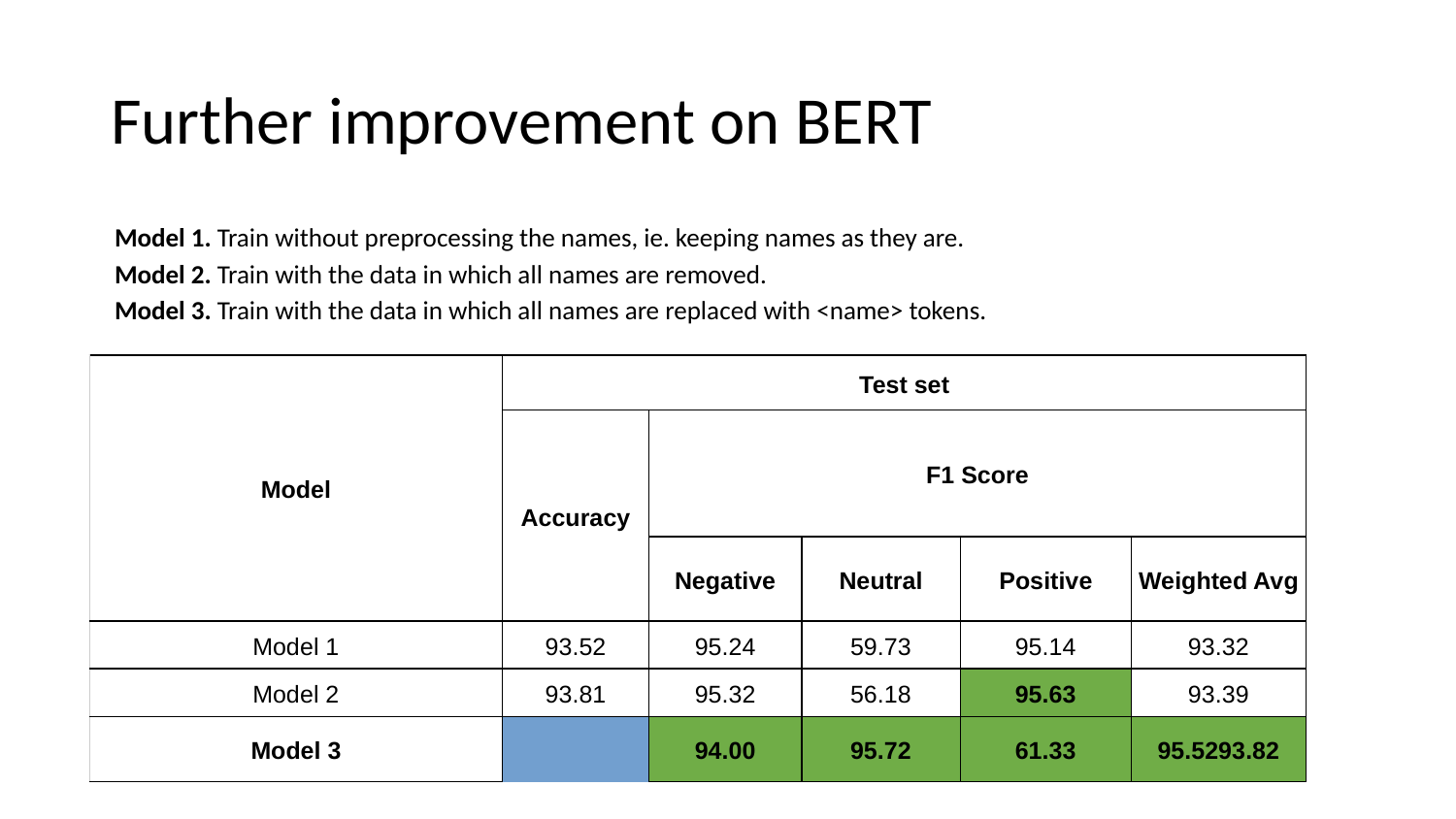

# Further improvement on BERT
Model 1. Train without preprocessing the names, ie. keeping names as they are.
Model 2. Train with the data in which all names are removed.
Model 3. Train with the data in which all names are replaced with <name> tokens.
| Model |  | Test set |  |  |  |  |
| --- | --- | --- | --- | --- | --- | --- |
|  |  | Accuracy | F1 Score |  |  |  |
|  |  |  | Negative | Neutral | Positive | Weighted Avg |
| Model 1 |  | 93.52 | 95.24 | 59.73 | 95.14 | 93.32 |
| Model 2 |  | 93.81 | 95.32 | 56.18 | 95.63 | 93.39 |
| Model 3 |  | 94.00 | 95.72 | 61.33 | 95.52 | 93.82 |